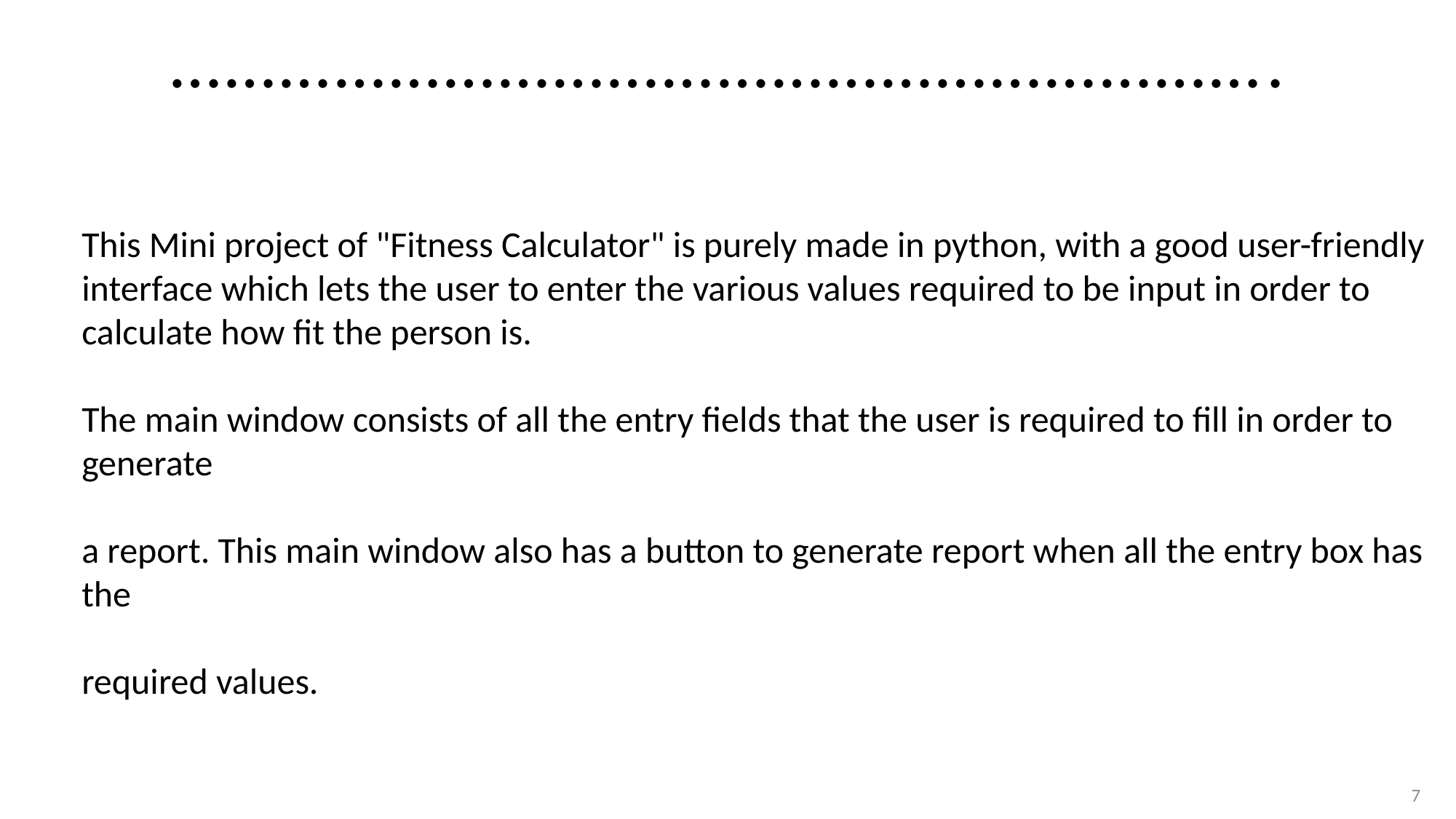

# …………………………………………………….
This Mini project of "Fitness Calculator" is purely made in python, with a good user-friendly interface which lets the user to enter the various values required to be input in order to calculate how fit the person is.

The main window consists of all the entry fields that the user is required to fill in order to generate

a report. This main window also has a button to generate report when all the entry box has the

required values.
7